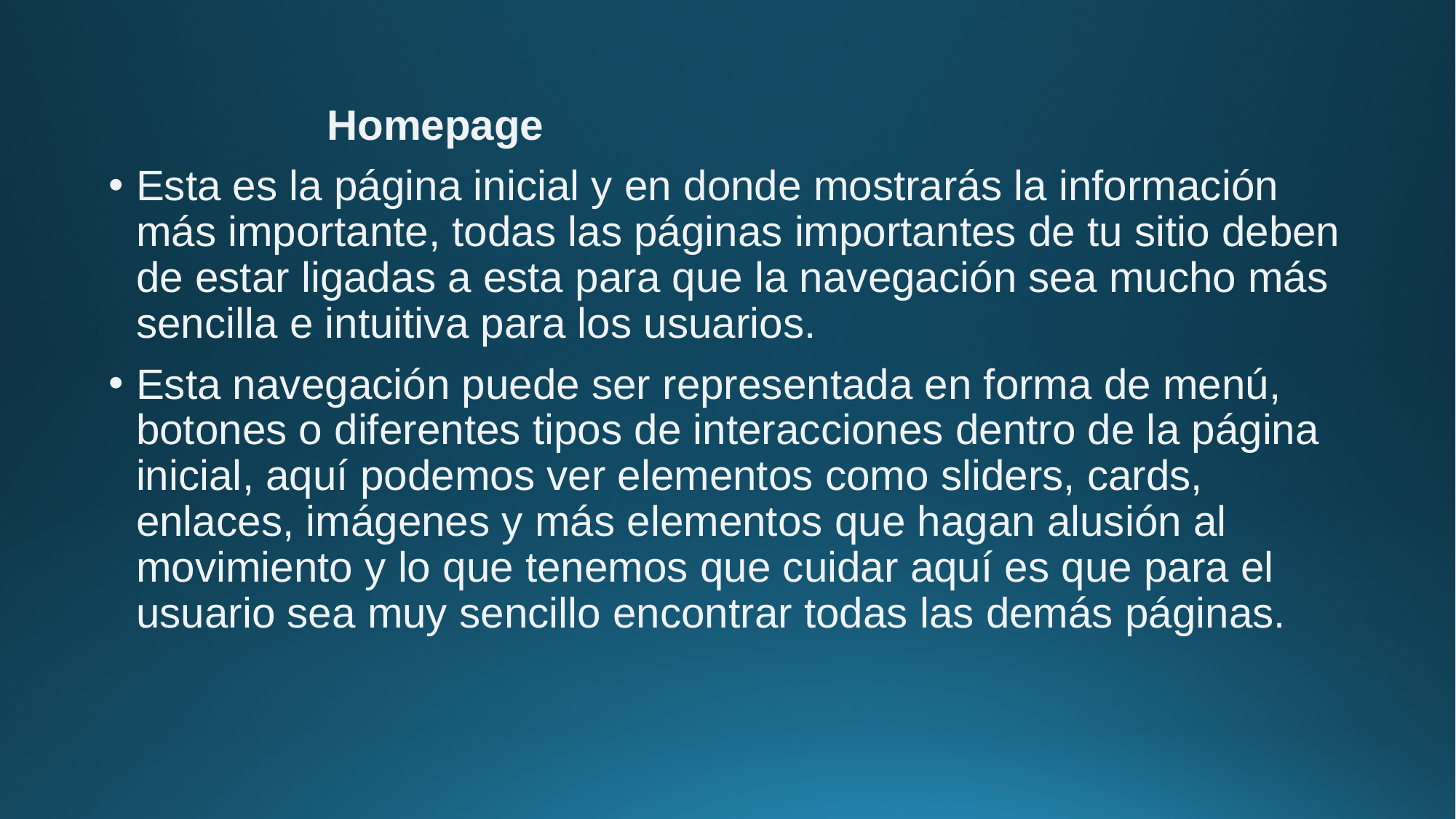

Homepage
Esta es la página inicial y en donde mostrarás la información más importante, todas las páginas importantes de tu sitio deben de estar ligadas a esta para que la navegación sea mucho más sencilla e intuitiva para los usuarios.
Esta navegación puede ser representada en forma de menú, botones o diferentes tipos de interacciones dentro de la página inicial, aquí podemos ver elementos como sliders, cards, enlaces, imágenes y más elementos que hagan alusión al movimiento y lo que tenemos que cuidar aquí es que para el usuario sea muy sencillo encontrar todas las demás páginas.